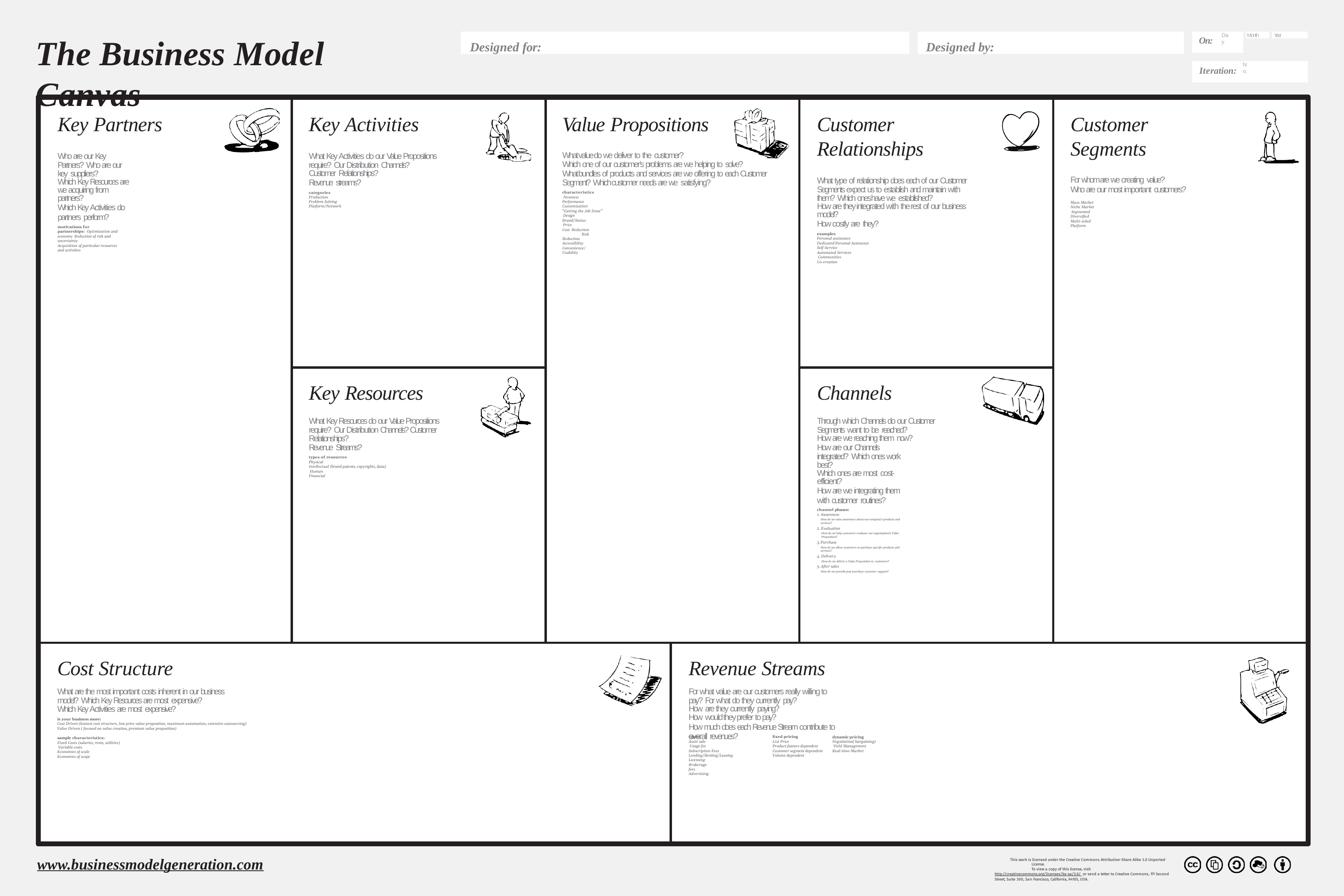

# The Business Model Canvas
Day
Month
Year
Designed for:
Designed by:
On:
No.
Iteration:

Customer Relationships
What type of relationship does each of our Customer  Segments expect us to establish and maintain with them?  Which ones have we established?
How are they integrated with the rest of our business model?
How costly are they?
examples
Personal assistance
Dedicated Personal Assistance  Self-Service
Automated Services  Communities
Co-creation
Customer Segments
For whom are we creating value?
Who are our most important customers?
Mass Market  Niche Market  Segmented  Diversified
Multi-sided Platform
Key Partners
Who are our Key Partners?  Who are our key suppliers?
Which Key Resources are we acquiring from partners?
Which Key Activities do partners perform?
motivations for partnerships:  Optimization and economy  Reduction of risk and uncertainty
Acquisition of particular resources and activities
Key Activities
What Key Activities do our Value Propositions require?  Our Distribution Channels?
Customer Relationships?
Revenue streams?
categories  Production  Problem Solving  Platform/Network
Value Propositions
What value do we deliver to the customer?
Which one of our customer’s problems are we helping to solve?
What bundles of products and services are we offering to each Customer Segment?  Which customer needs are we satisfying?
characteristics  Newness  Performance  Customization
“Getting the Job Done”  Design
Brand/Status  Price
Cost Reduction  Risk Reduction  Accessibility
Convenience/Usability

Channels
Through which Channels do our Customer Segments  want to be reached?
How are we reaching them now?
How are our Channels integrated?  Which ones work best?
Which ones are most cost-efficient?
How are we integrating them with customer routines?
channel phases:
Awareness
How do we raise awareness about our company’s products and services?
Evaluation
How do we help customers evaluate our organization’s Value Proposition?
Purchase
How do we allow customers to purchase specific products and services?
Delivery
How do we deliver a Value Proposition to customers?
After sales
How do we provide post-purchase customer support?
Key Resources
What Key Resources do our Value Propositions require?  Our Distribution Channels? Customer Relationships?
Revenue Streams?
types of resources
Physical
Intellectual (brand patents, copyrights, data)  Human
Financial
Revenue Streams
For what value are our customers really willing to pay?  For what do they currently pay?
How  are they currently paying?
How  would they prefer to pay?
How much does each Revenue Stream contribute to overall revenues?
Cost Structure
What are the most important costs inherent in our business model?  Which Key Resources are most expensive?
Which Key Activities are most expensive?
is your business more:
Cost Driven (leanest cost structure, low price value proposition, maximum automation, extensive outsourcing)  Value Driven ( focused on value creation, premium value proposition)

sample characteristics:
Fixed Costs (salaries, rents, utilities)  Variable costs
Economies of scale  Economies of scope

types:  Asset sale  Usage fee
Subscription Fees  Lending/Renting/Leasing  Licensing
Brokerage fees  Advertising
fixed pricing
List Price
Product feature dependent  Customer segment dependent  Volume dependent
dynamic pricing  Negotiation( bargaining)  Yield Management
Real-time-Market
www.businessmodelgeneration.com
This work is licensed under the Creative Commons Attribution-Share Alike 3.0 Unported License.
To view a copy of this license, visit http://creativecommons.org/licenses/by-sa/3.0/  or send a letter to Creative Commons, 171 Second Street, Suite 300, San Francisco, California, 94105, USA.